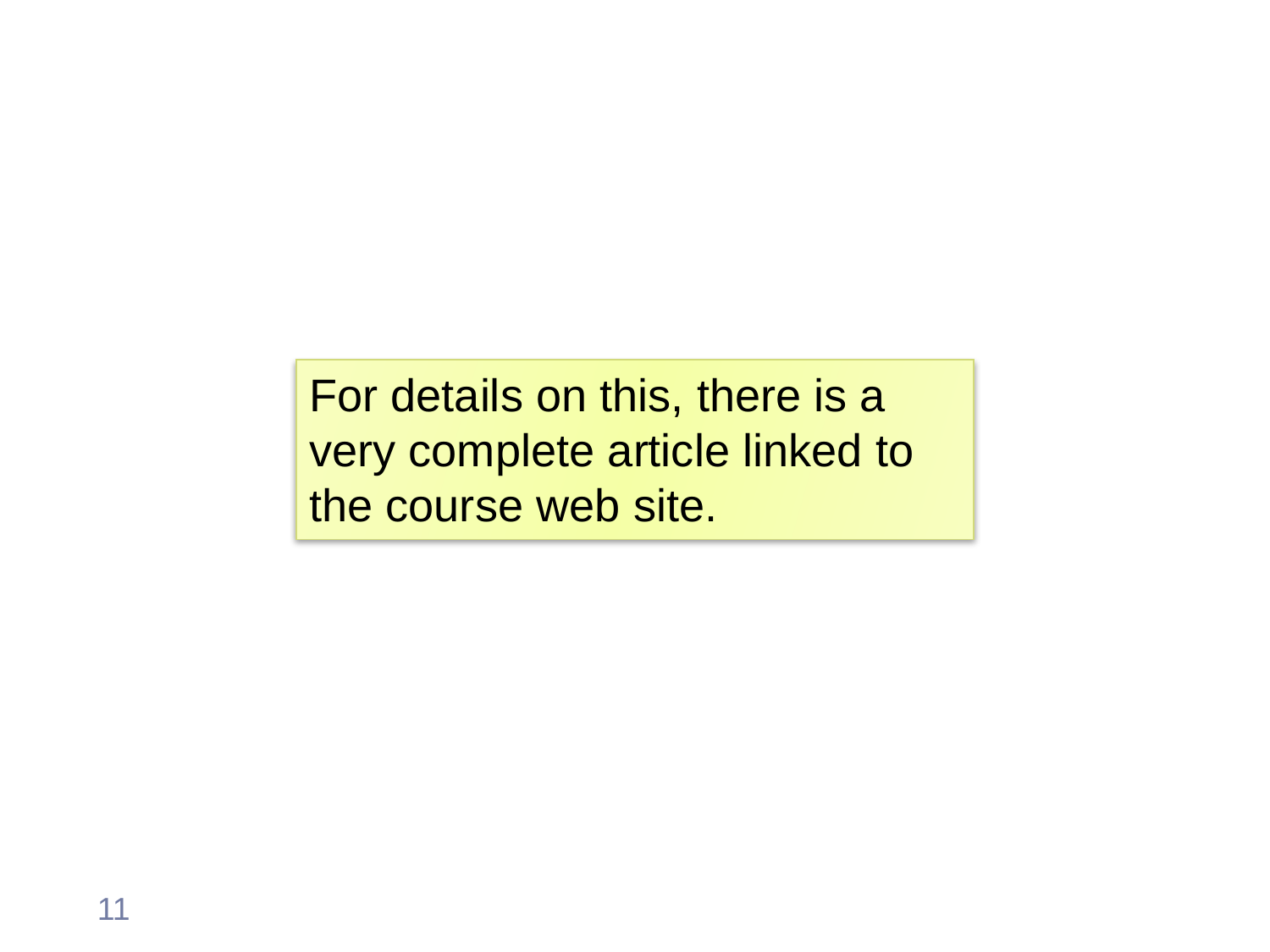

For details on this, there is a very complete article linked to the course web site.
11